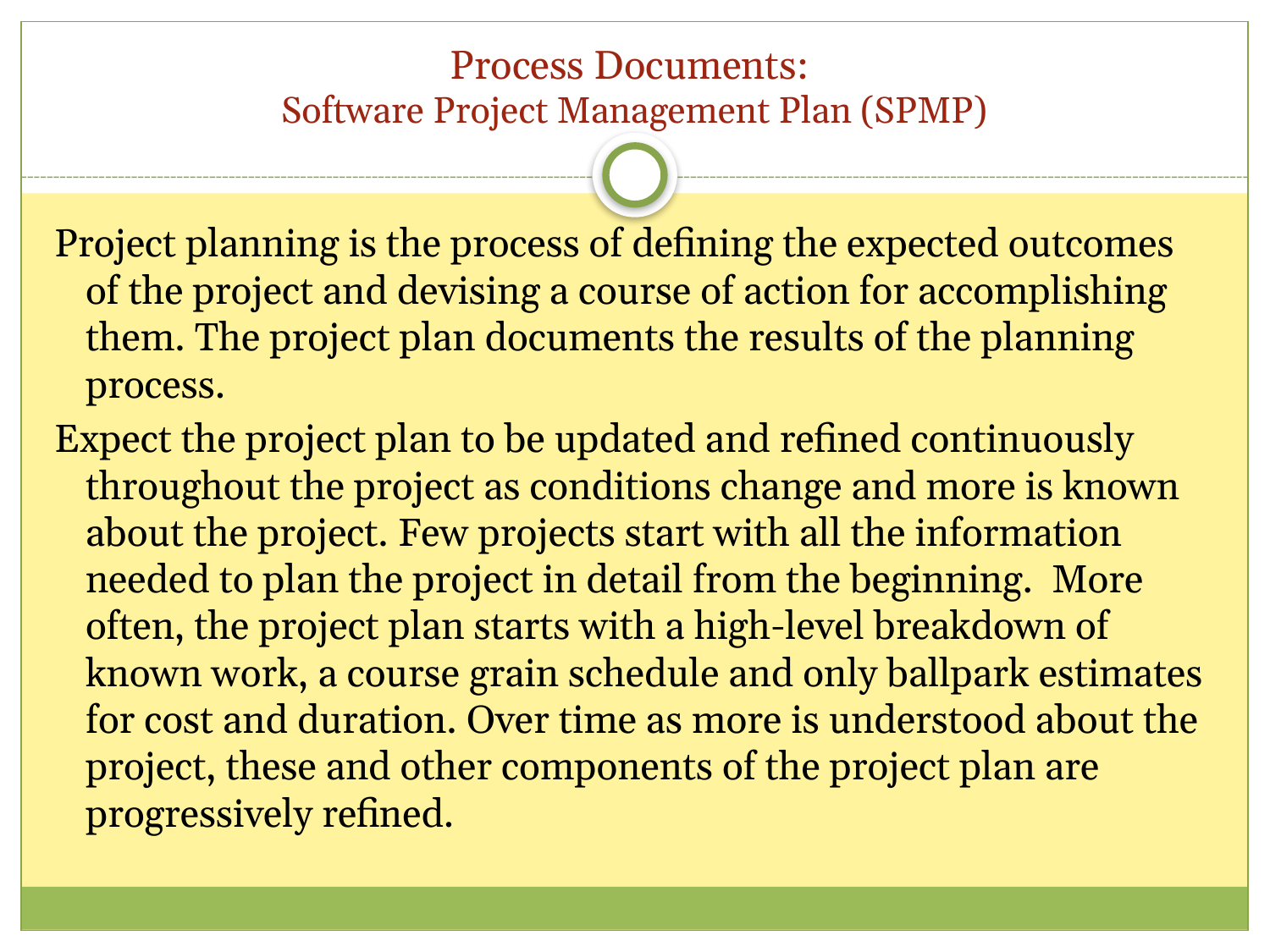

Process Documents:
Software Project Management Plan (SPMP)
Project planning is the process of defining the expected outcomes of the project and devising a course of action for accomplishing them. The project plan documents the results of the planning process.
Expect the project plan to be updated and refined continuously throughout the project as conditions change and more is known about the project. Few projects start with all the information needed to plan the project in detail from the beginning.  More often, the project plan starts with a high-level breakdown of known work, a course grain schedule and only ballpark estimates for cost and duration. Over time as more is understood about the project, these and other components of the project plan are progressively refined.